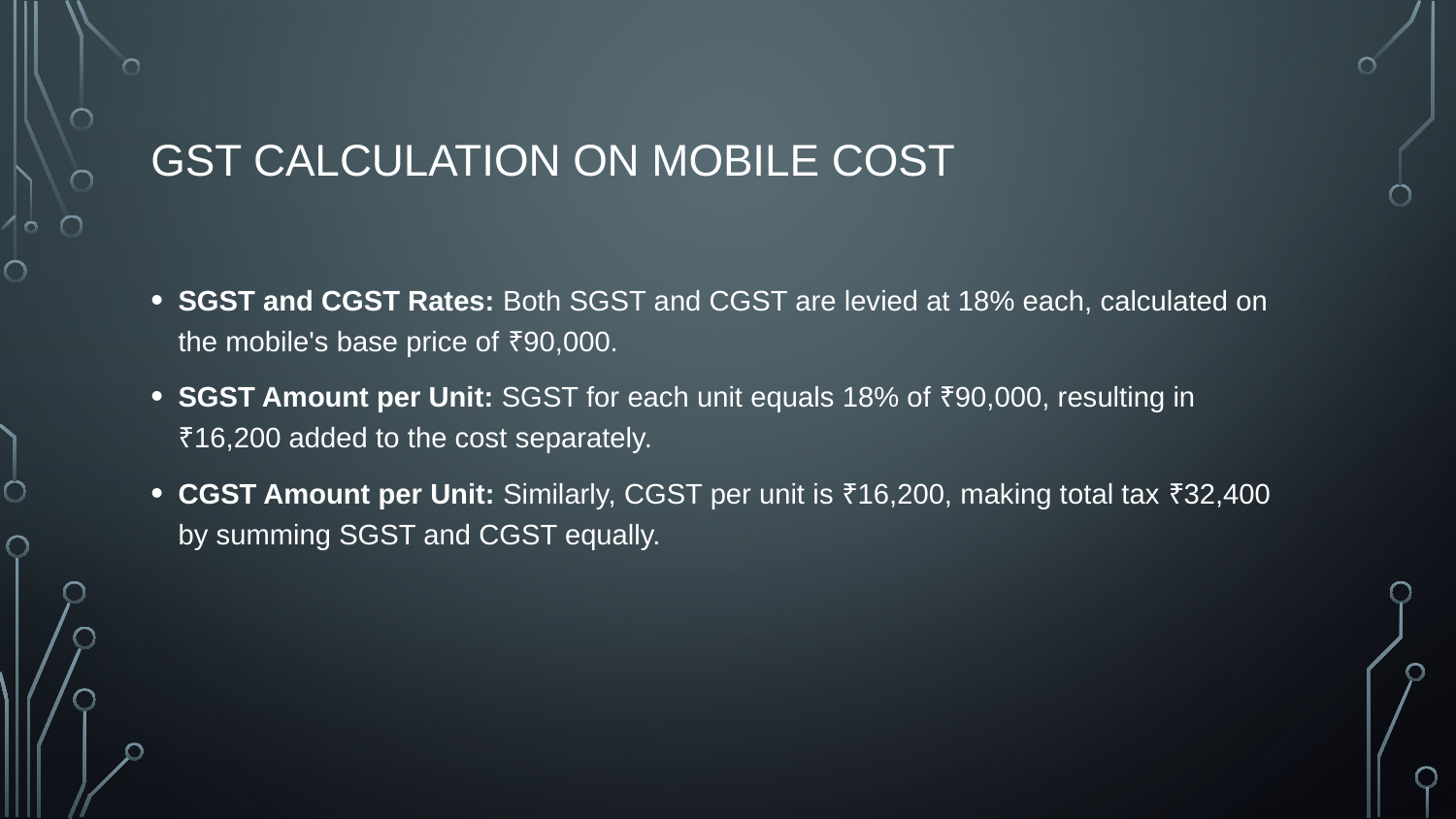

# GST Calculation on Mobile Cost
SGST and CGST Rates: Both SGST and CGST are levied at 18% each, calculated on the mobile's base price of ₹90,000.
SGST Amount per Unit: SGST for each unit equals 18% of ₹90,000, resulting in ₹16,200 added to the cost separately.
CGST Amount per Unit: Similarly, CGST per unit is ₹16,200, making total tax ₹32,400 by summing SGST and CGST equally.